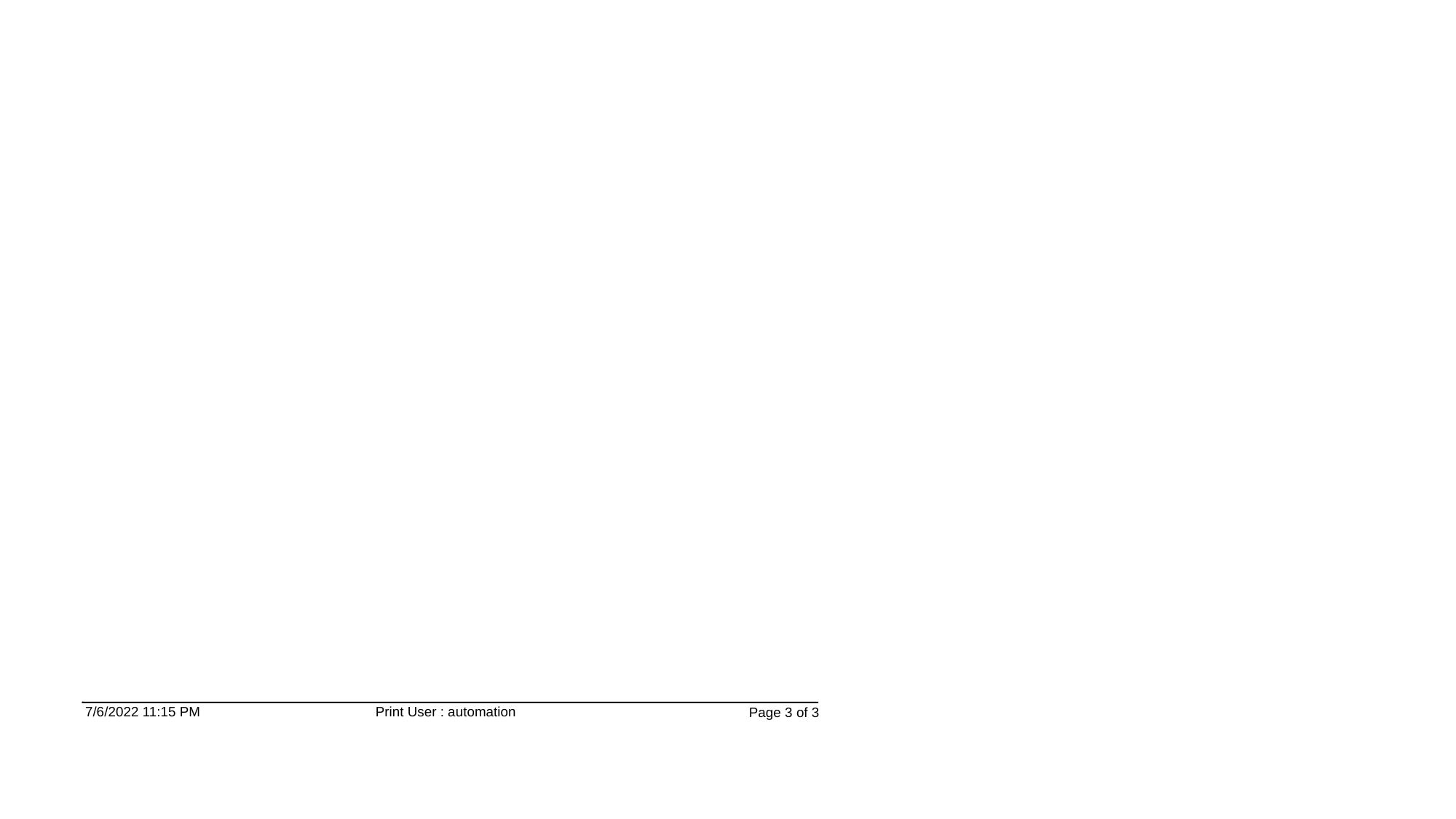

7/6/2022 11:15 PM
Print User : automation
Page 3 of 3